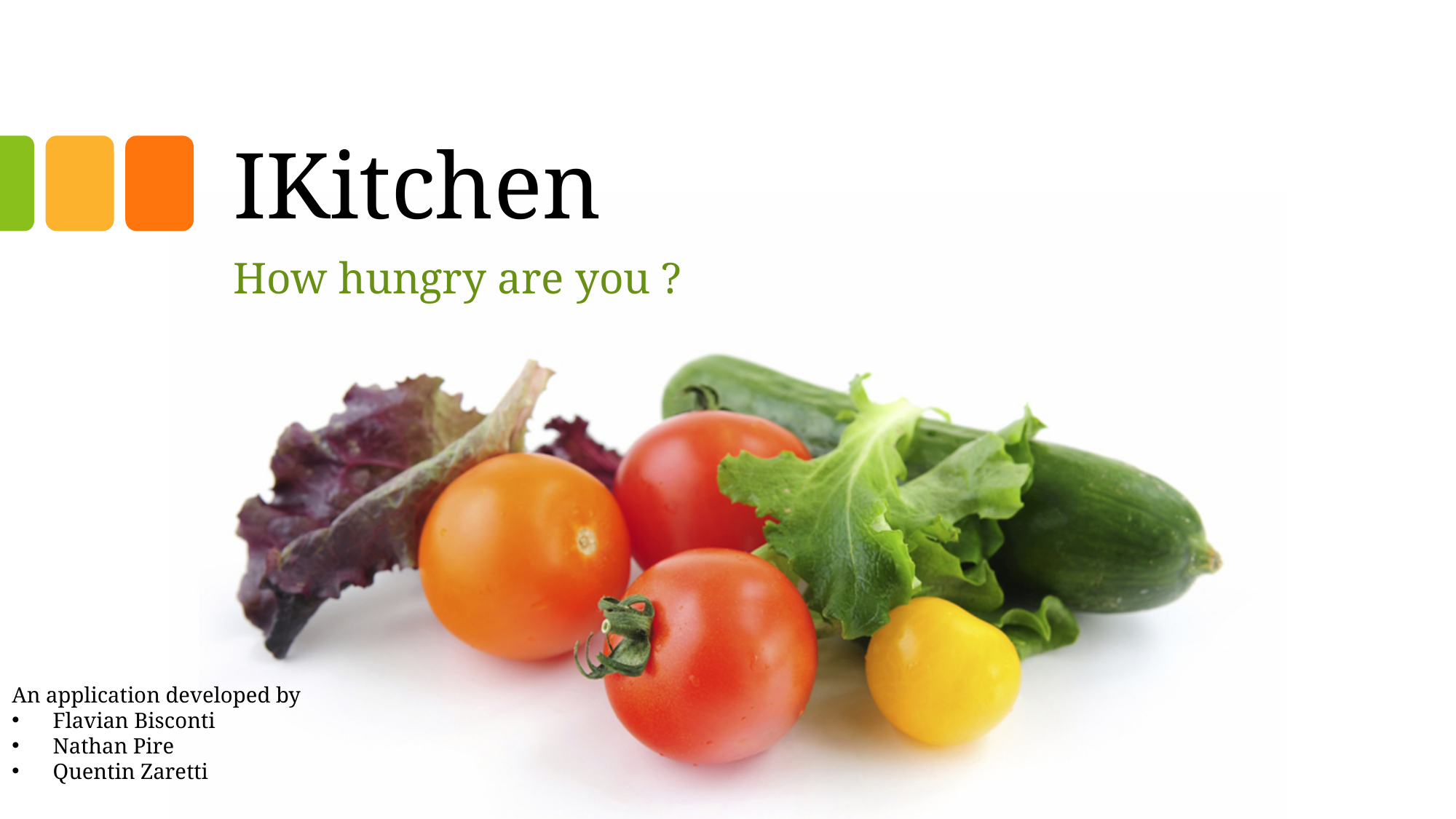

# IKitchen
How hungry are you ?
An application developed by
Flavian Bisconti
Nathan Pire
Quentin Zaretti